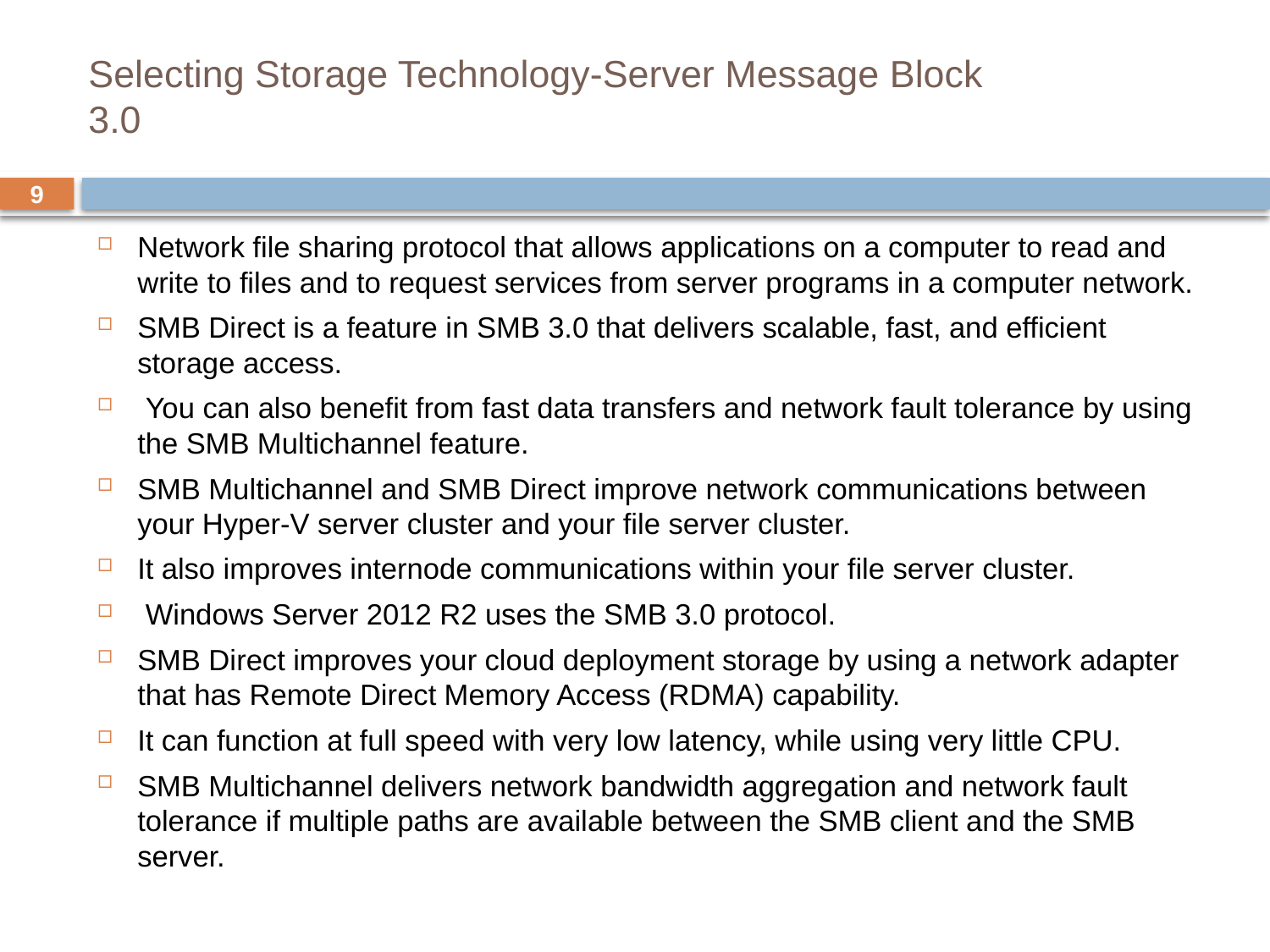

# Selecting Storage Technology-Server Message Block 3.0
9
Network file sharing protocol that allows applications on a computer to read and write to files and to request services from server programs in a computer network.
SMB Direct is a feature in SMB 3.0 that delivers scalable, fast, and efficient storage access.
 You can also benefit from fast data transfers and network fault tolerance by using the SMB Multichannel feature.
SMB Multichannel and SMB Direct improve network communications between your Hyper-V server cluster and your file server cluster.
It also improves internode communications within your file server cluster.
 Windows Server 2012 R2 uses the SMB 3.0 protocol.
SMB Direct improves your cloud deployment storage by using a network adapter that has Remote Direct Memory Access (RDMA) capability.
It can function at full speed with very low latency, while using very little CPU.
SMB Multichannel delivers network bandwidth aggregation and network fault tolerance if multiple paths are available between the SMB client and the SMB server.